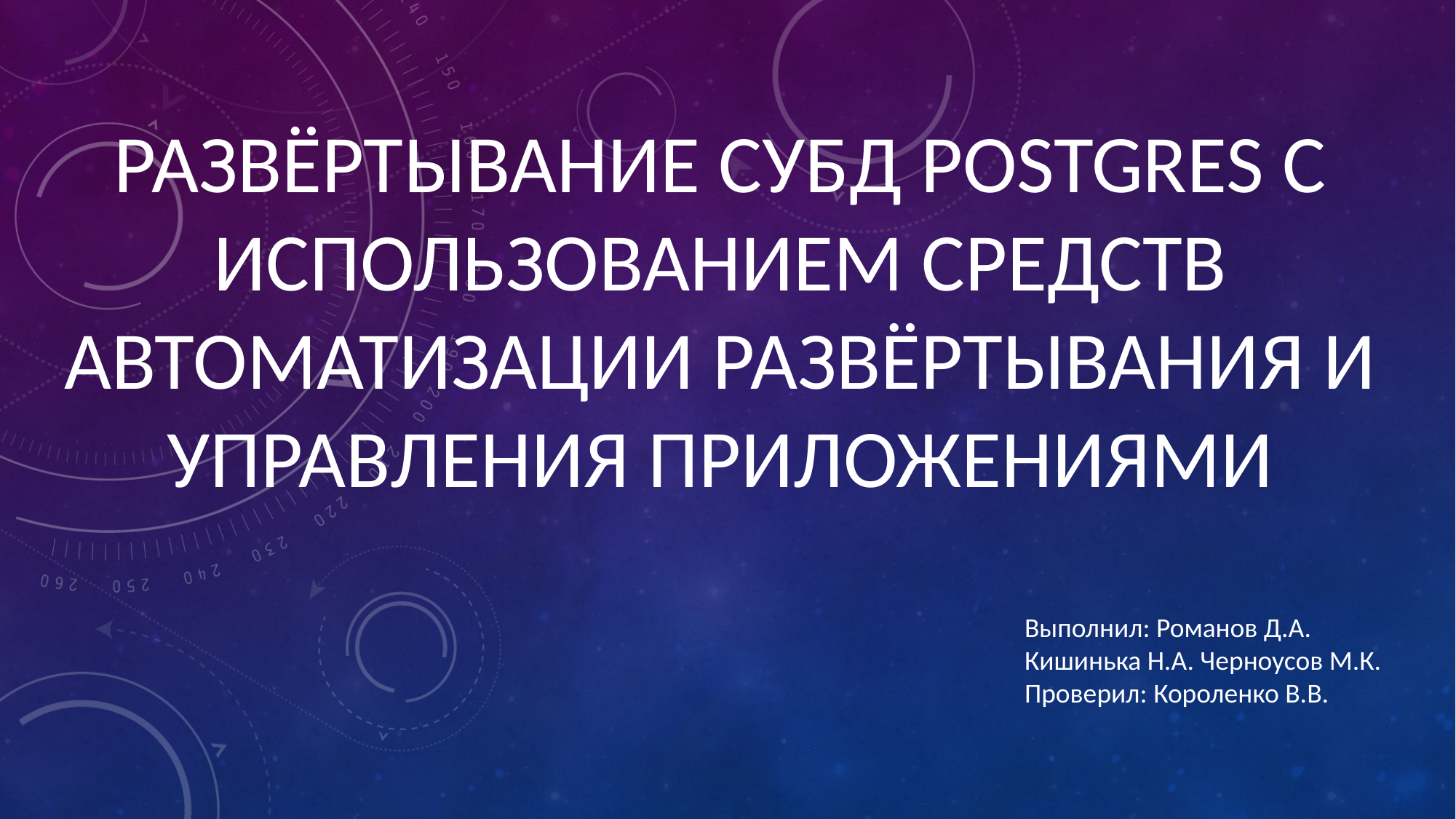

# Развёртывание СУБД Postgres с использованием средств автоматизации развёртывания и управления приложениями
Выполнил: Романов Д.А. Кишинька Н.А. Черноусов М.К.
Проверил: Короленко В.В.